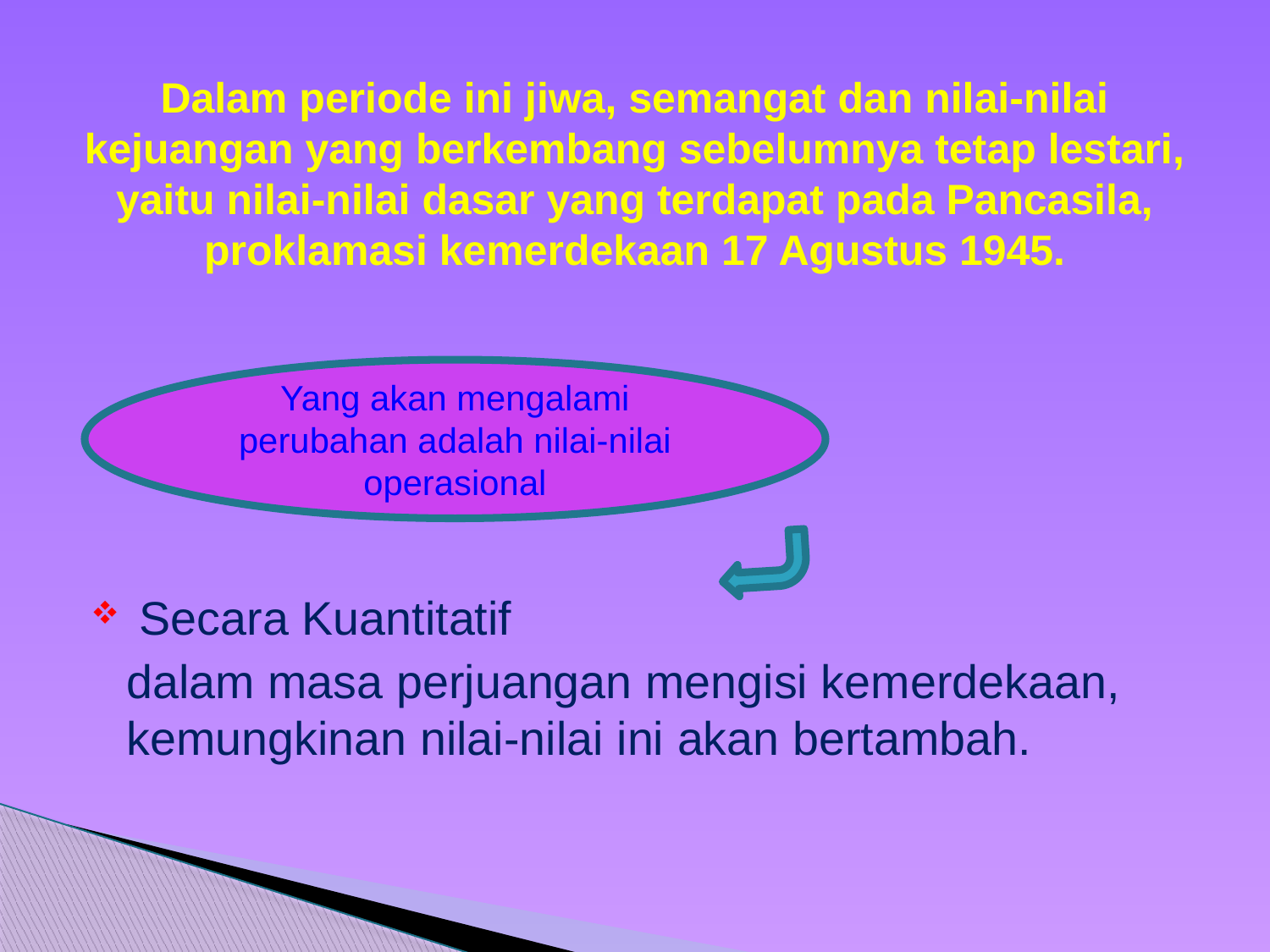

# Dalam periode ini jiwa, semangat dan nilai-nilai kejuangan yang berkembang sebelumnya tetap lestari, yaitu nilai-nilai dasar yang terdapat pada Pancasila, proklamasi kemerdekaan 17 Agustus 1945.

 Secara Kuantitatif
		dalam masa perjuangan mengisi kemerdekaan, kemungkinan nilai-nilai ini akan bertambah.

Yang akan mengalami perubahan adalah nilai-nilai operasional